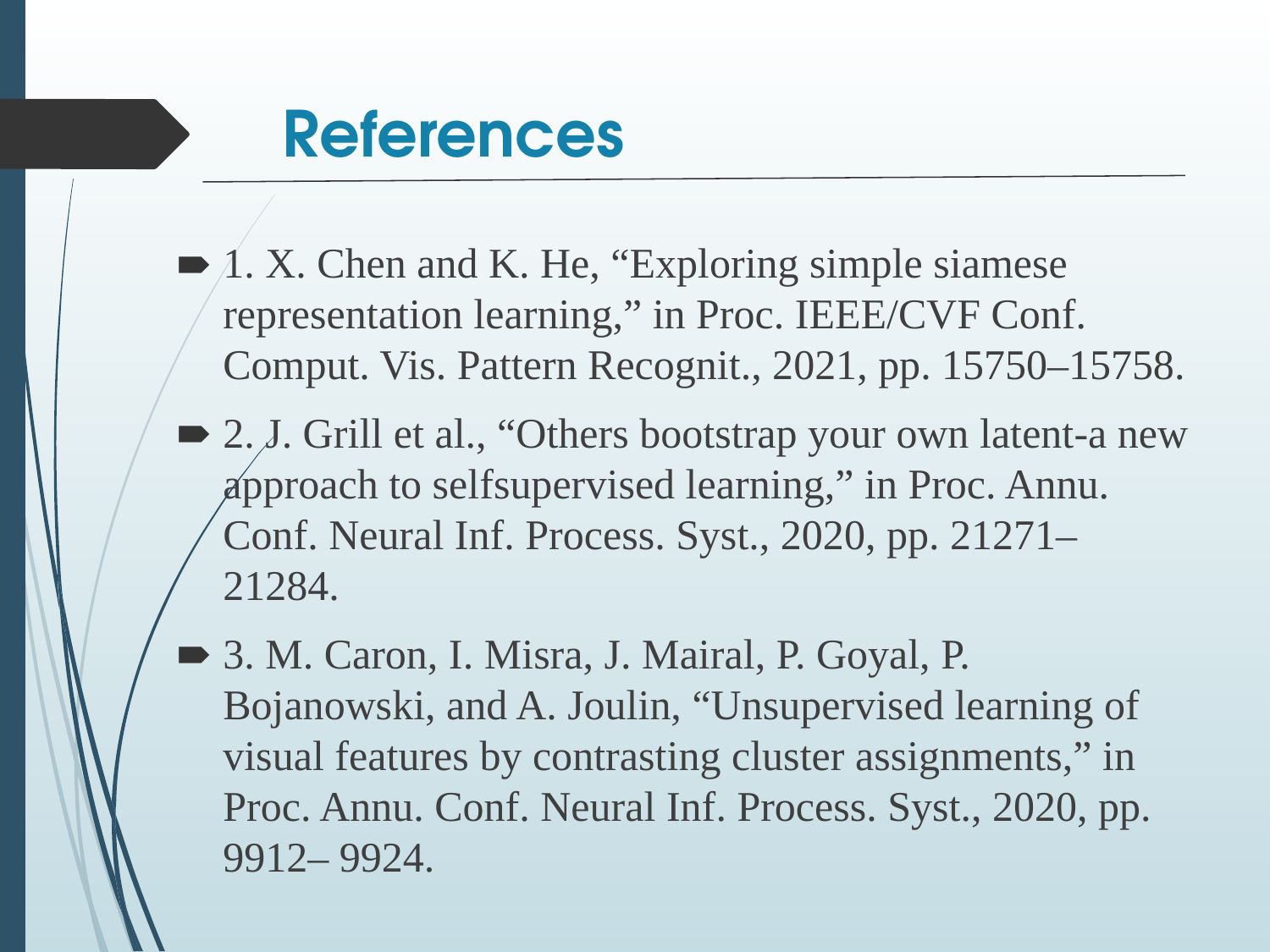

# References
1. X. Chen and K. He, “Exploring simple siamese representation learning,” in Proc. IEEE/CVF Conf. Comput. Vis. Pattern Recognit., 2021, pp. 15750–15758.
2. J. Grill et al., “Others bootstrap your own latent-a new approach to selfsupervised learning,” in Proc. Annu. Conf. Neural Inf. Process. Syst., 2020, pp. 21271–21284.
3. M. Caron, I. Misra, J. Mairal, P. Goyal, P. Bojanowski, and A. Joulin, “Unsupervised learning of visual features by contrasting cluster assignments,” in Proc. Annu. Conf. Neural Inf. Process. Syst., 2020, pp. 9912– 9924.